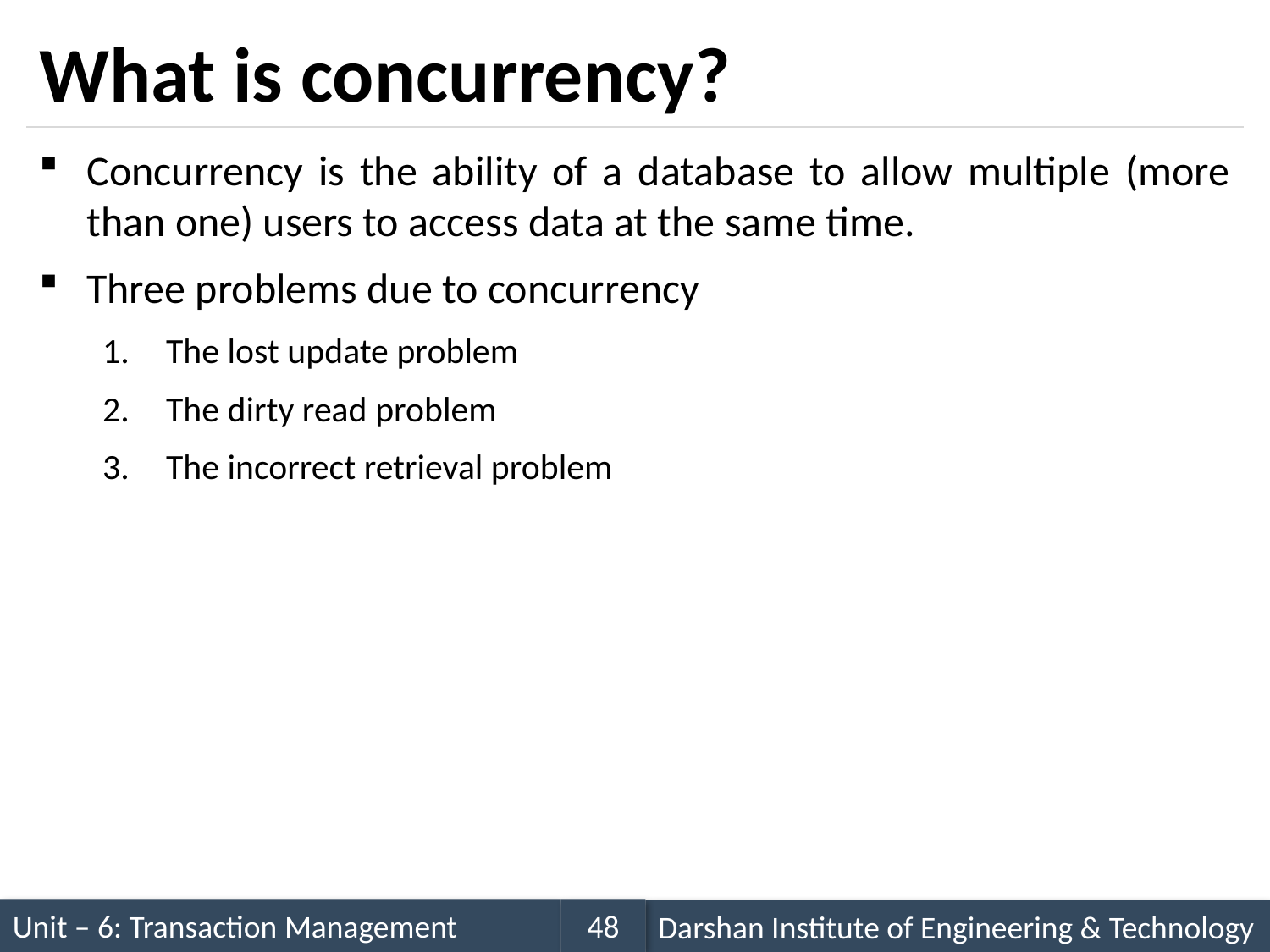

# What is concurrency?
Concurrency is the ability of a database to allow multiple (more than one) users to access data at the same time.
Three problems due to concurrency
The lost update problem
The dirty read problem
The incorrect retrieval problem